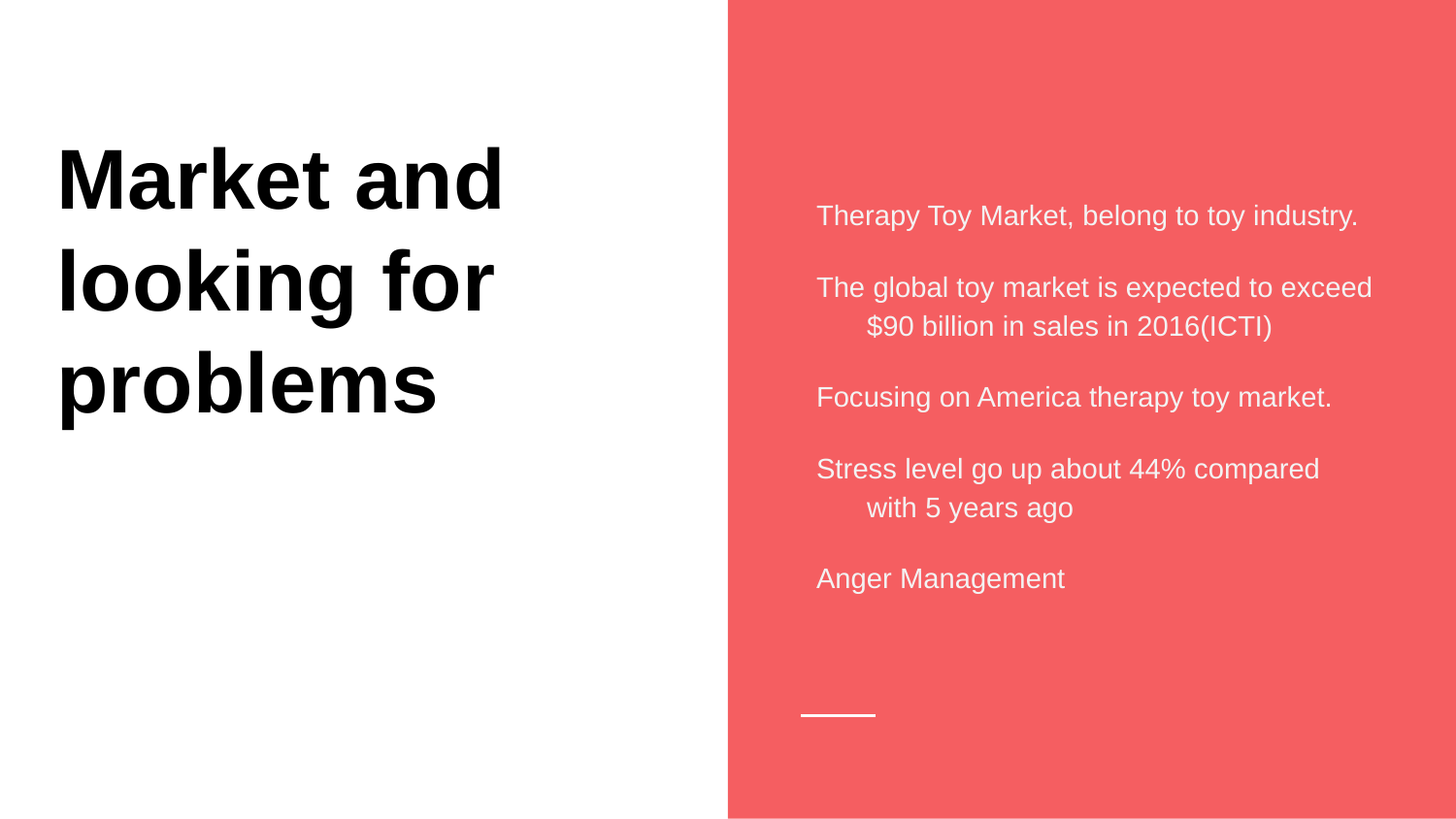

Therapy Toy Market, belong to toy industry.
The global toy market is expected to exceed $90 billion in sales in 2016(ICTI)
Focusing on America therapy toy market.
Stress level go up about 44% compared with 5 years ago
Anger Management
# Market and
looking for problems